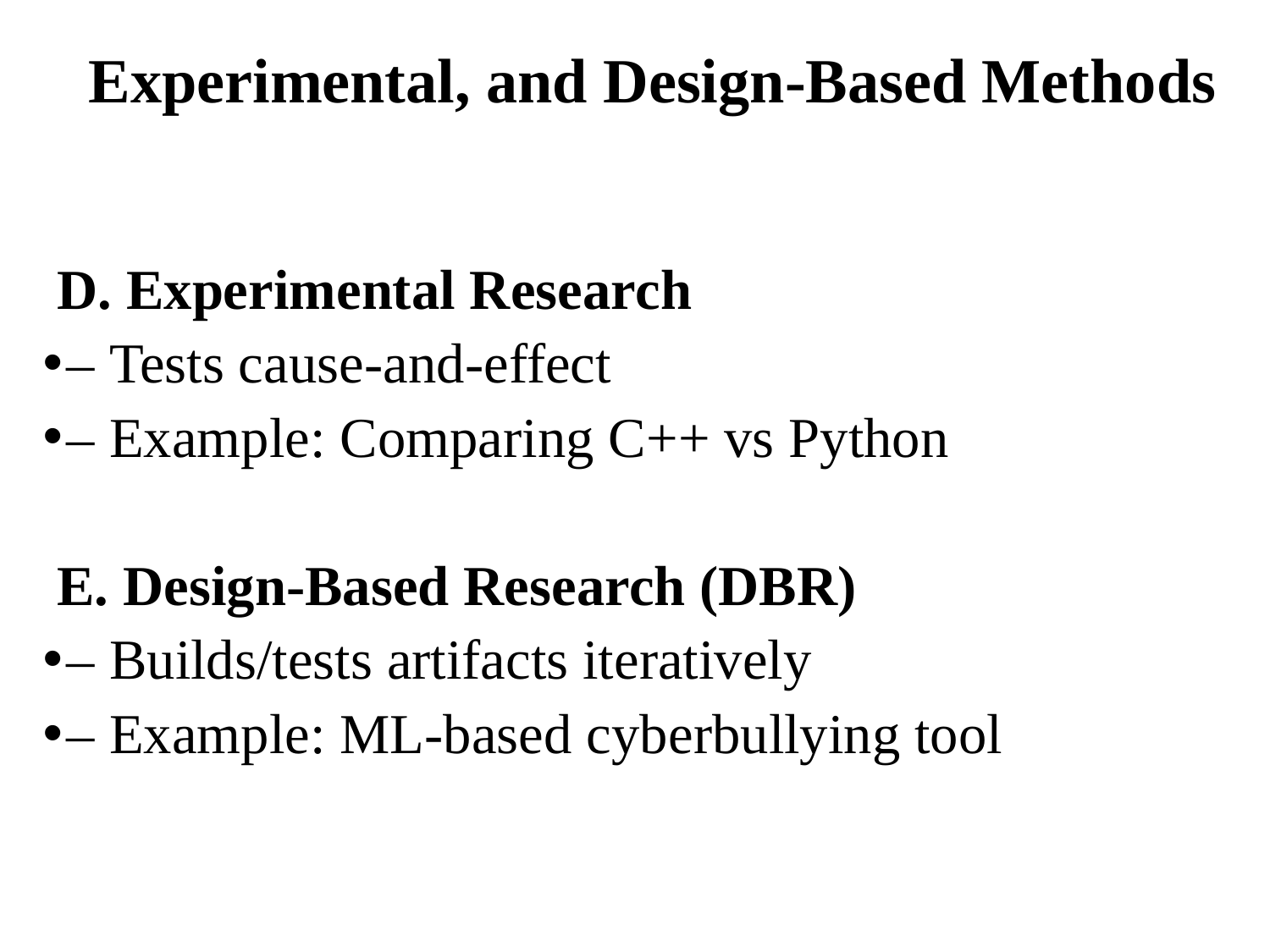

# Experimental, and Design-Based Methods

 D. Experimental Research
– Tests cause-and-effect
– Example: Comparing C++ vs Python

 E. Design-Based Research (DBR)
– Builds/tests artifacts iteratively
– Example: ML-based cyberbullying tool